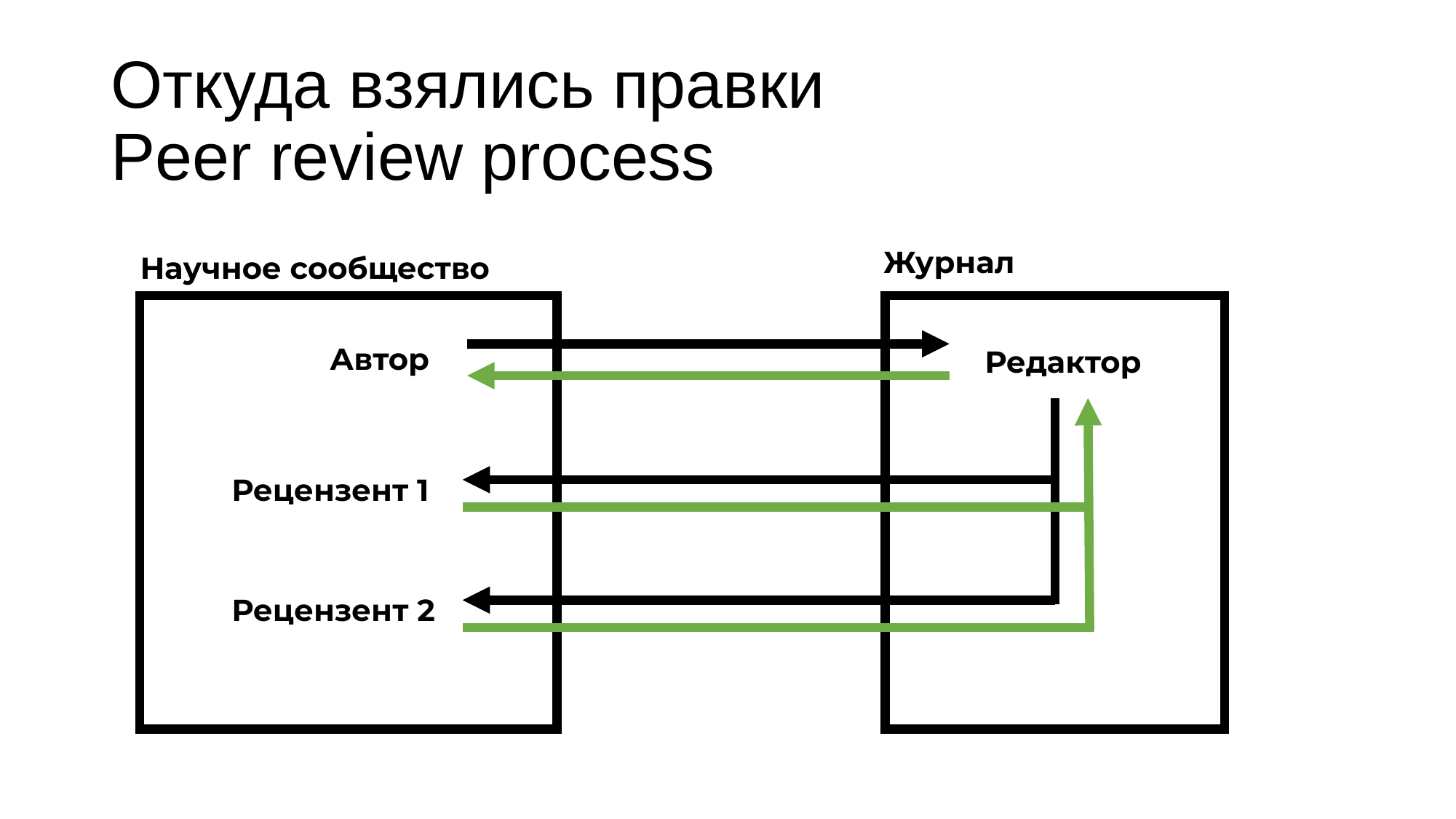

# Откуда взялись правки Peer review process
Журнал
Научное сообщество

Автор
Редактор
Рецензент 1
Рецензент 2